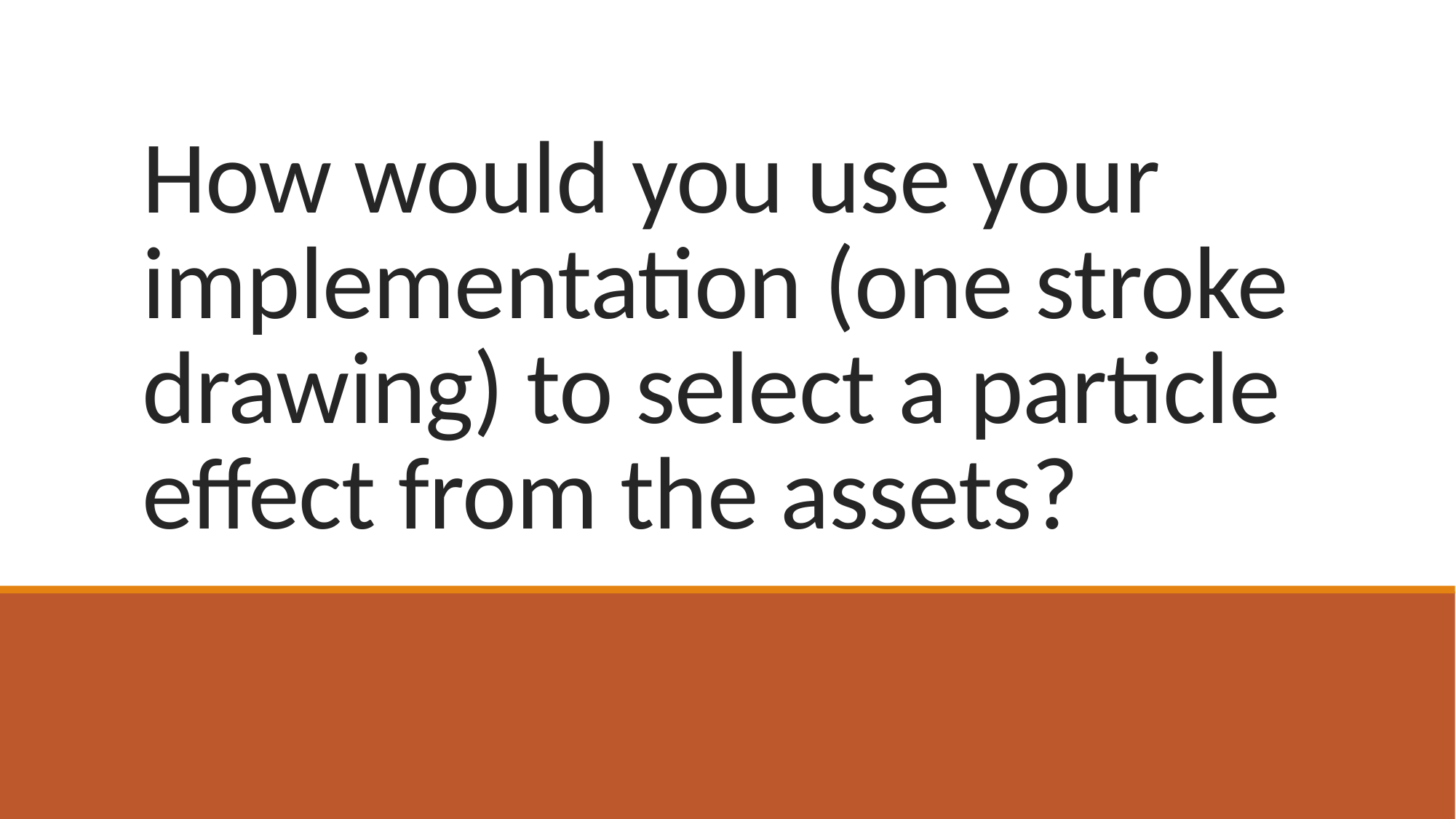

# How would you use your implementation (one stroke drawing) to select a particle effect from the assets?